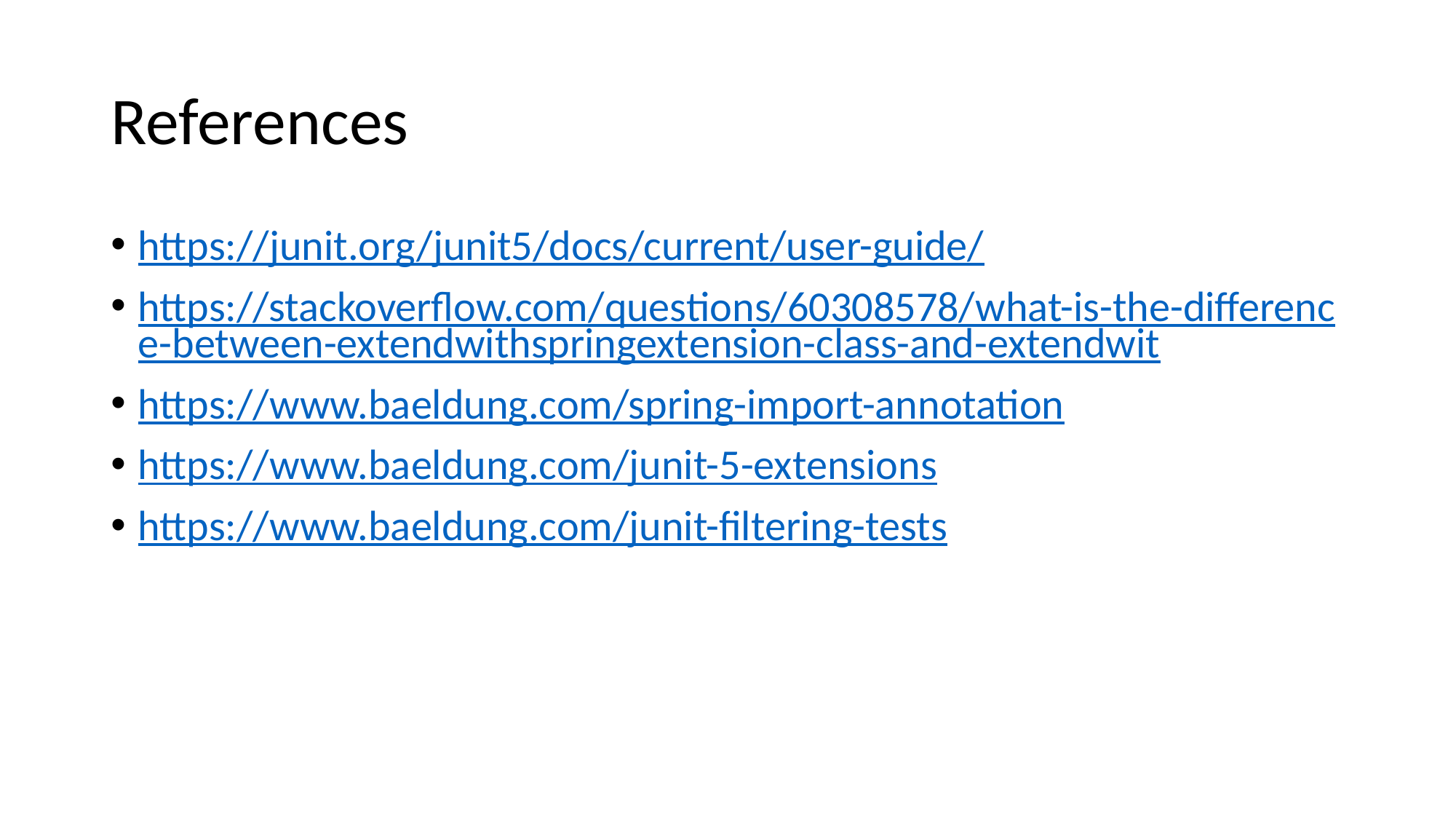

# References
https://junit.org/junit5/docs/current/user-guide/
https://stackoverflow.com/questions/60308578/what-is-the-difference-between-extendwithspringextension-class-and-extendwit
https://www.baeldung.com/spring-import-annotation
https://www.baeldung.com/junit-5-extensions
https://www.baeldung.com/junit-filtering-tests